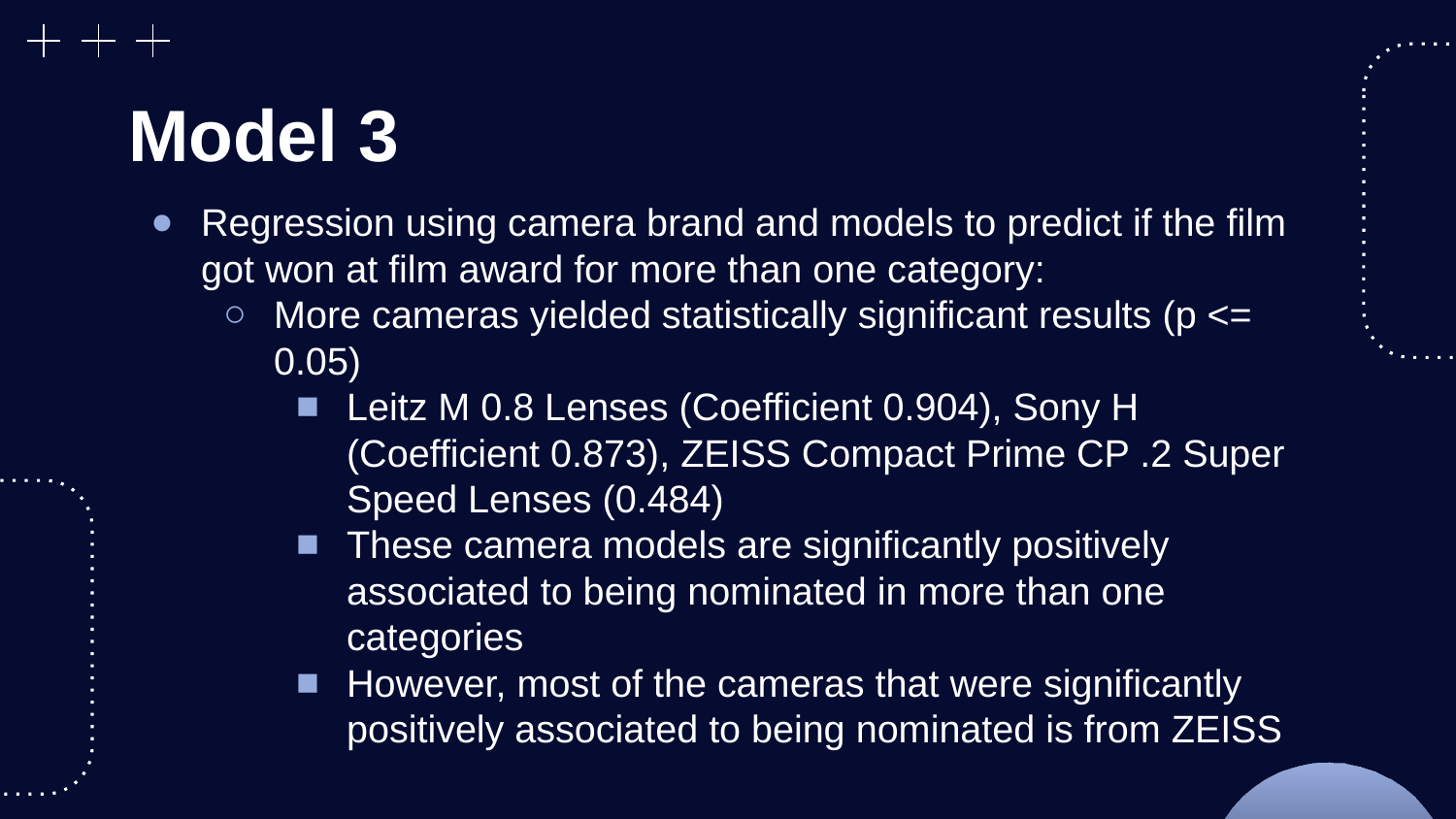

# Model 3
Regression using camera brand and models to predict if the film got won at film award for more than one category:
More cameras yielded statistically significant results (p <= 0.05)
Leitz M 0.8 Lenses (Coefficient 0.904), Sony H (Coefficient 0.873), ZEISS Compact Prime CP .2 Super Speed Lenses (0.484)
These camera models are significantly positively associated to being nominated in more than one categories
However, most of the cameras that were significantly positively associated to being nominated is from ZEISS